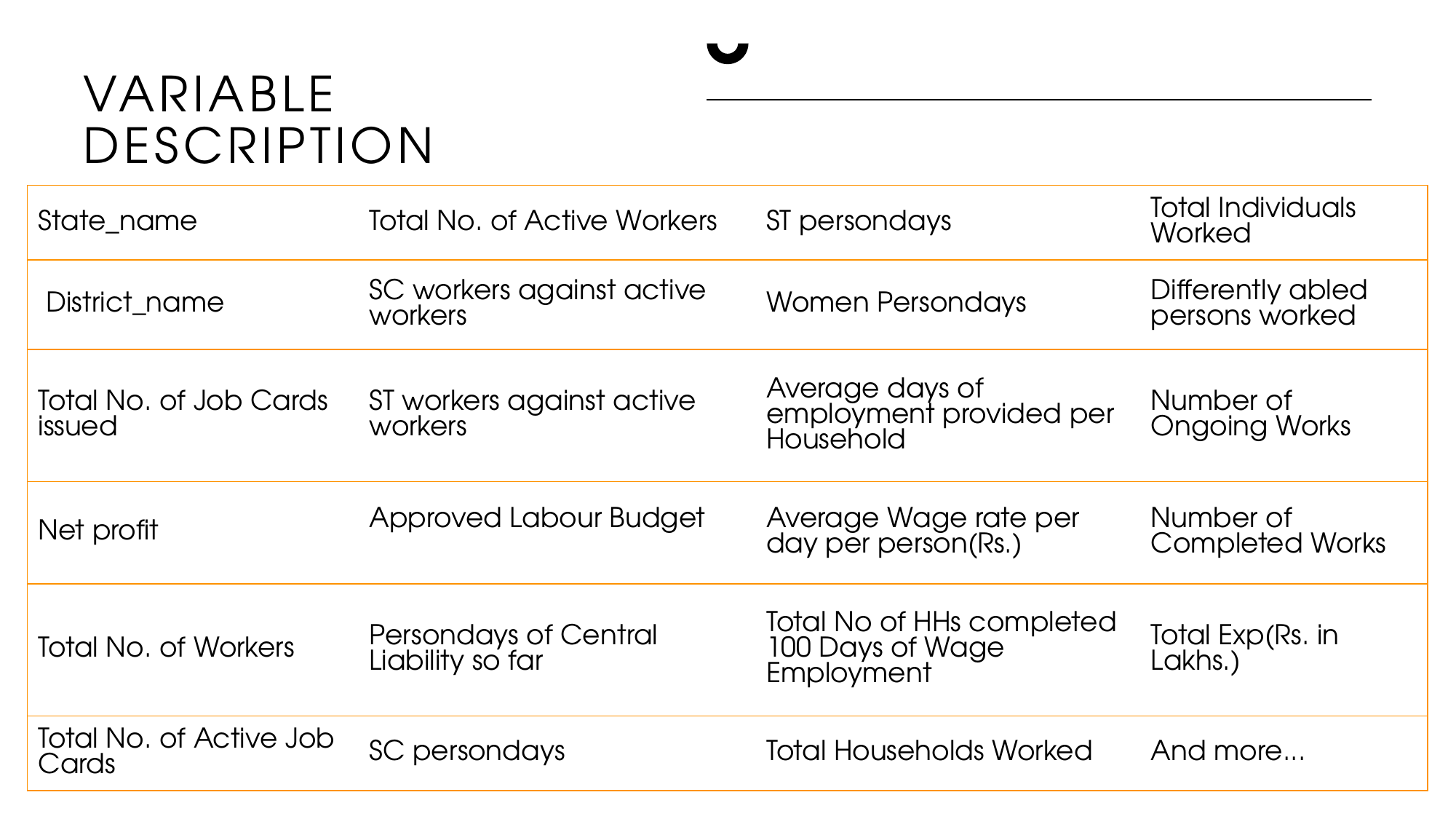

# Variable Description
| State\_name | Total No. of Active Workers | ST persondays | Total Individuals Worked |
| --- | --- | --- | --- |
| District\_name | SC workers against active workers | Women Persondays | Differently abled persons worked |
| Total No. of Job Cards issued | ST workers against active workers | Average days of employment provided per Household | Number of Ongoing Works |
| Net profit | Approved Labour Budget | Average Wage rate per day per person(Rs.) | Number of Completed Works |
| Total No. of Workers | Persondays of Central Liability so far | Total No of HHs completed 100 Days of Wage Employment | Total Exp(Rs. in Lakhs.) |
| Total No. of Active Job Cards | SC persondays | Total Households Worked | And more... |